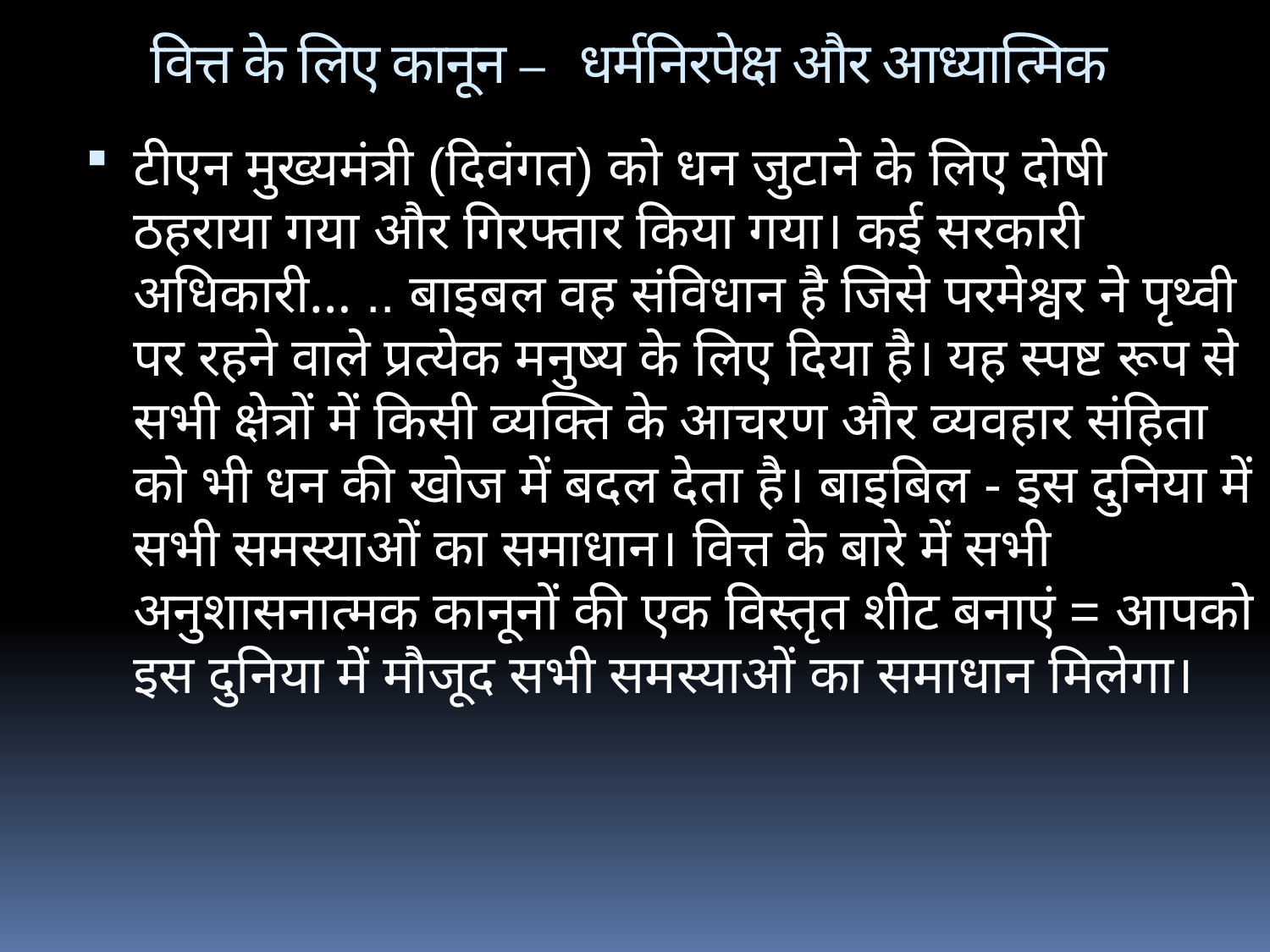

# वित्त के लिए कानून - धर्मनिरपेक्ष और आध्यात्मिक
टीएन मुख्यमंत्री (दिवंगत) को धन जुटाने के लिए दोषी ठहराया गया और गिरफ्तार किया गया। कई सरकारी अधिकारी… .. बाइबल वह संविधान है जिसे परमेश्वर ने पृथ्वी पर रहने वाले प्रत्येक मनुष्य के लिए दिया है। यह स्पष्ट रूप से सभी क्षेत्रों में किसी व्यक्ति के आचरण और व्यवहार संहिता को भी धन की खोज में बदल देता है। बाइबिल - इस दुनिया में सभी समस्याओं का समाधान। वित्त के बारे में सभी अनुशासनात्मक कानूनों की एक विस्तृत शीट बनाएं = आपको इस दुनिया में मौजूद सभी समस्याओं का समाधान मिलेगा।